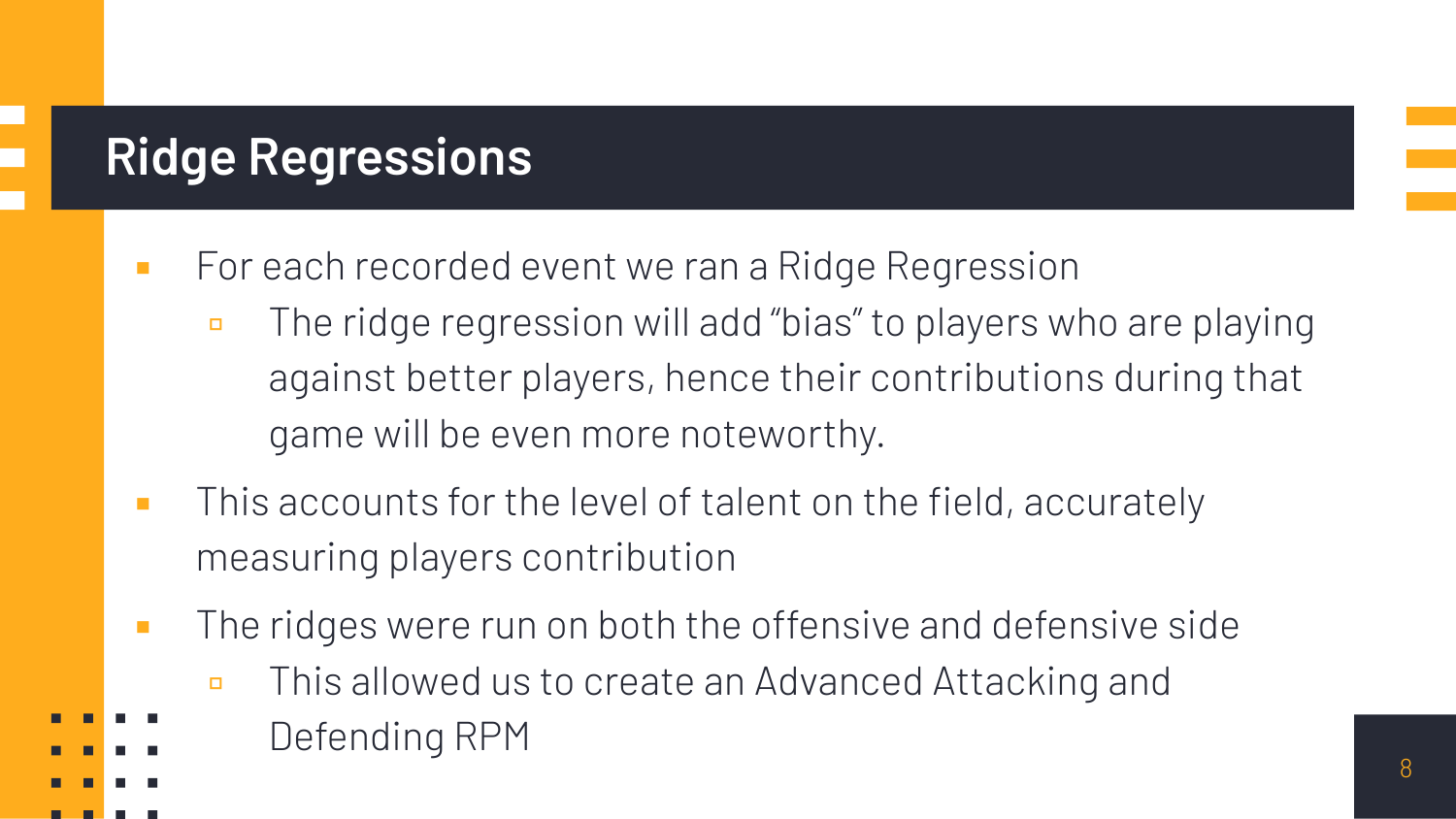

# Ridge Regressions
For each recorded event we ran a Ridge Regression
The ridge regression will add “bias” to players who are playing against better players, hence their contributions during that game will be even more noteworthy.
This accounts for the level of talent on the field, accurately measuring players contribution
The ridges were run on both the offensive and defensive side
This allowed us to create an Advanced Attacking and Defending RPM

8